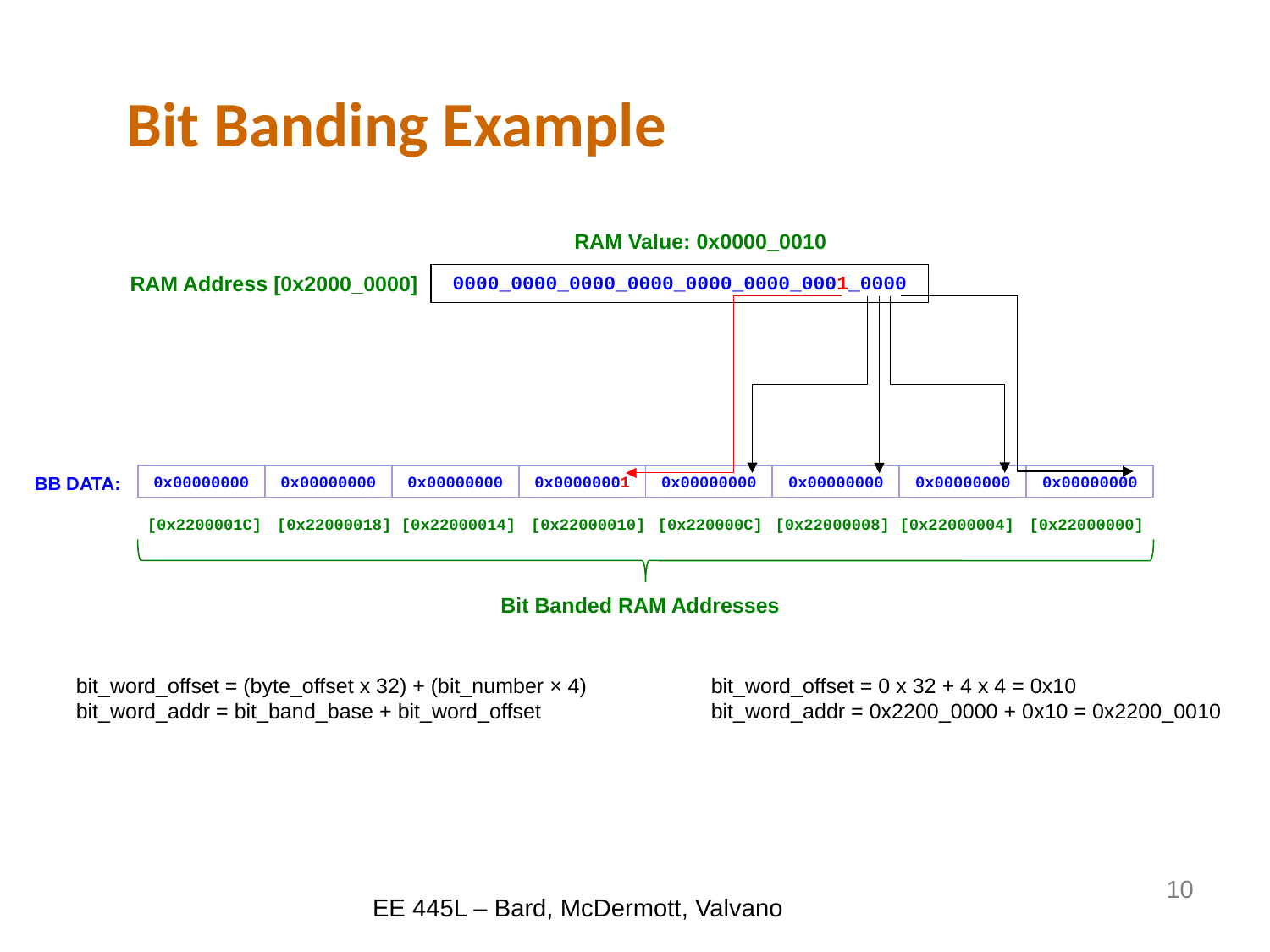

# Bit Banding Example

RAM Value: 0x0000_0010
RAM Address [0x2000_0000]
0000_0000_0000_0000_0000_0000_0001_0000
BB DATA:
0x00000000
0x00000000
0x00000000
0x00000001
0x00000000
0x00000000
0x00000000
0x00000000
 [0x2200001C]
 [0x22000018]
 [0x22000014]
 [0x22000010]
 [0x220000C]
[0x22000008]
[0x22000004]
[0x22000000]
Bit Banded RAM Addresses
bit_word_offset = (byte_offset x 32) + (bit_number × 4)	bit_word_offset = 0 x 32 + 4 x 4 = 0x10
bit_word_addr = bit_band_base + bit_word_offset		bit_word_addr = 0x2200_0000 + 0x10 = 0x2200_0010
10
EE 445L – Bard, McDermott, Valvano